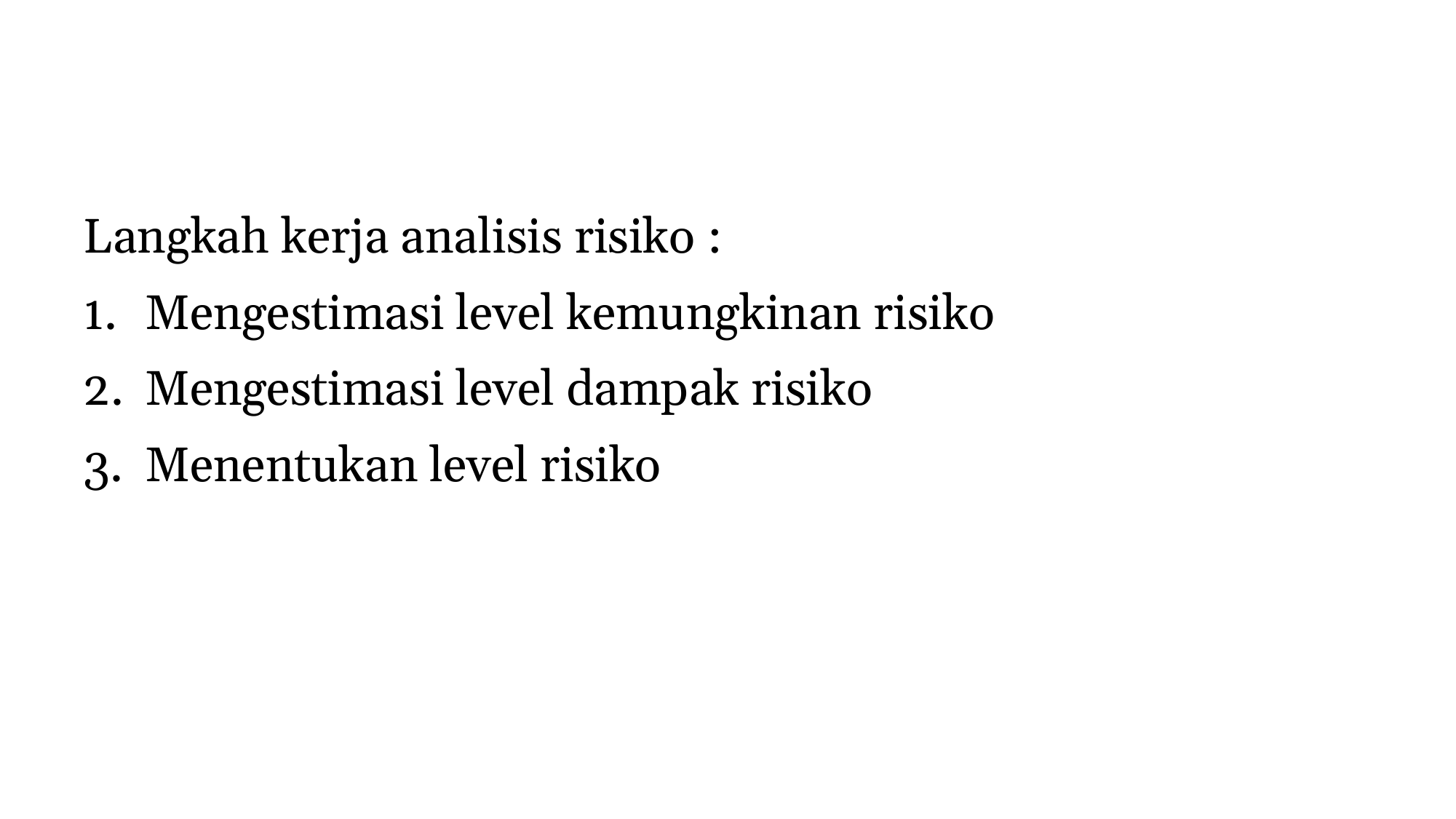

#
Langkah kerja analisis risiko :
Mengestimasi level kemungkinan risiko
Mengestimasi level dampak risiko
Menentukan level risiko